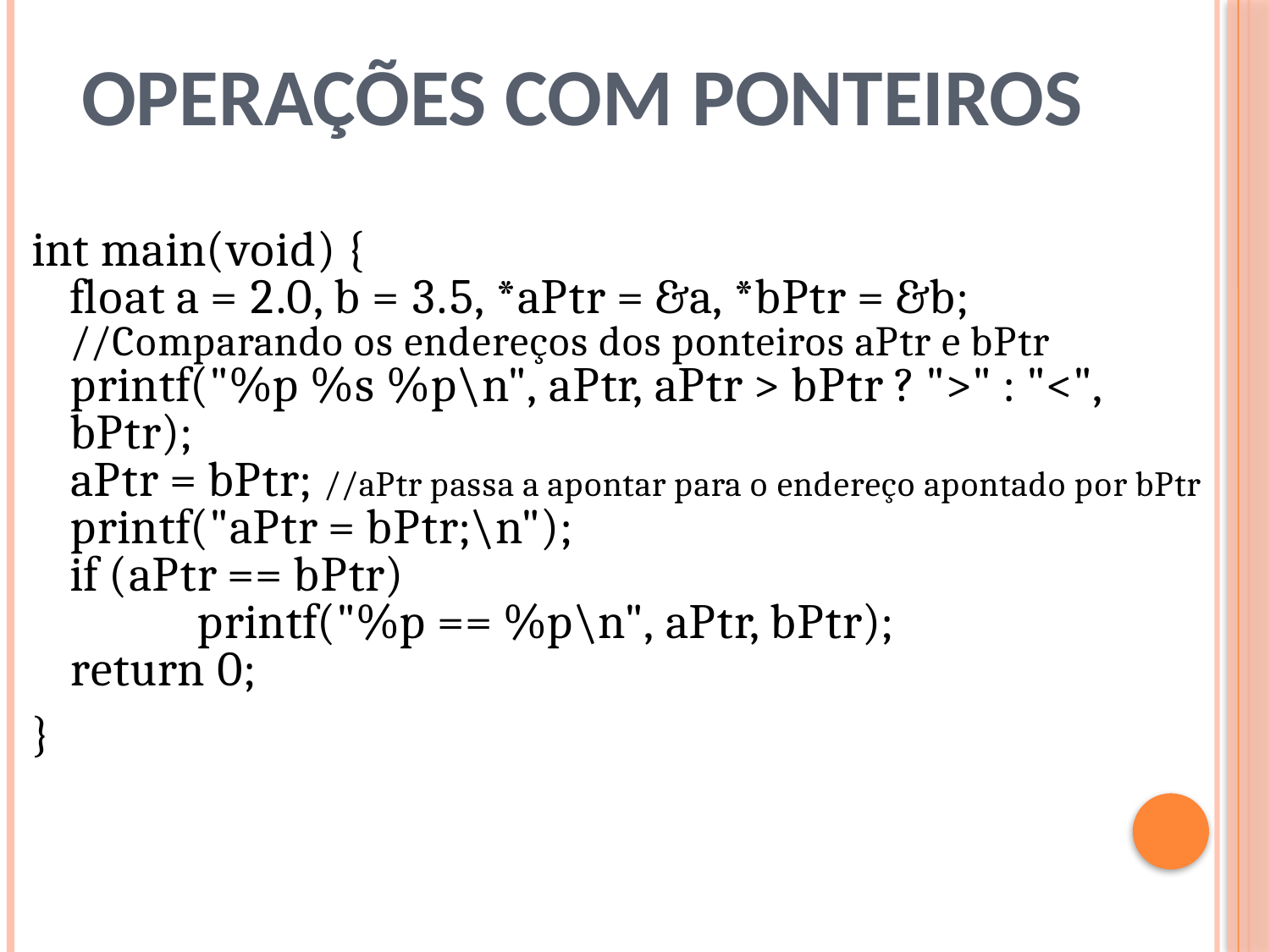

# Operações com Ponteiros
int main(void) {
float a = 2.0, b = 3.5, *aPtr = &a, *bPtr = &b;
//Comparando os endereços dos ponteiros aPtr e bPtr
printf("%p %s %p\n", aPtr, aPtr > bPtr ? ">" : "<", bPtr);
aPtr = bPtr; //aPtr passa a apontar para o endereço apontado por bPtr
printf("aPtr = bPtr;\n");
if (aPtr == bPtr)
	printf("%p == %p\n", aPtr, bPtr);
return 0;
}